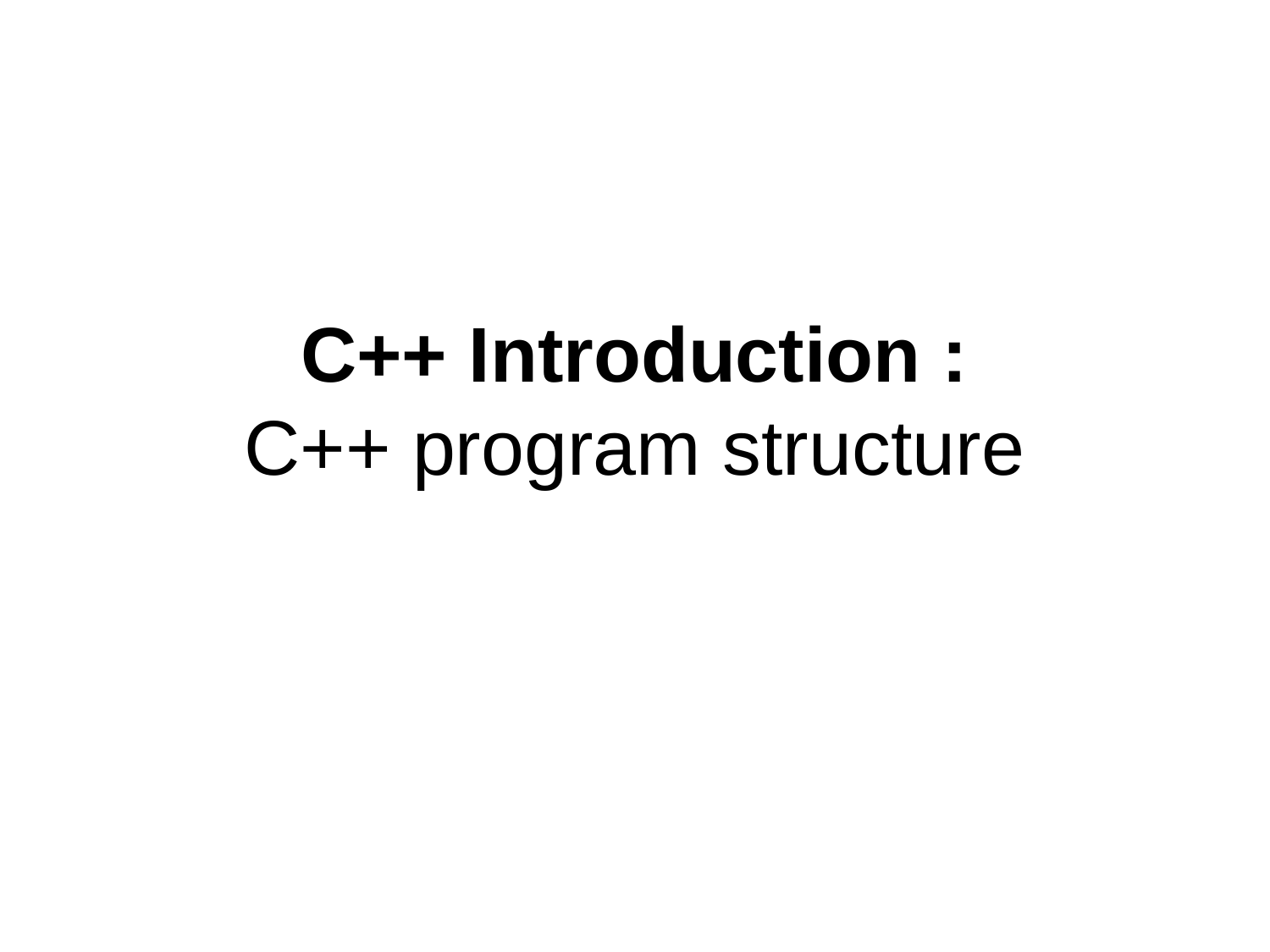

# C++ Introduction : C++ program structure